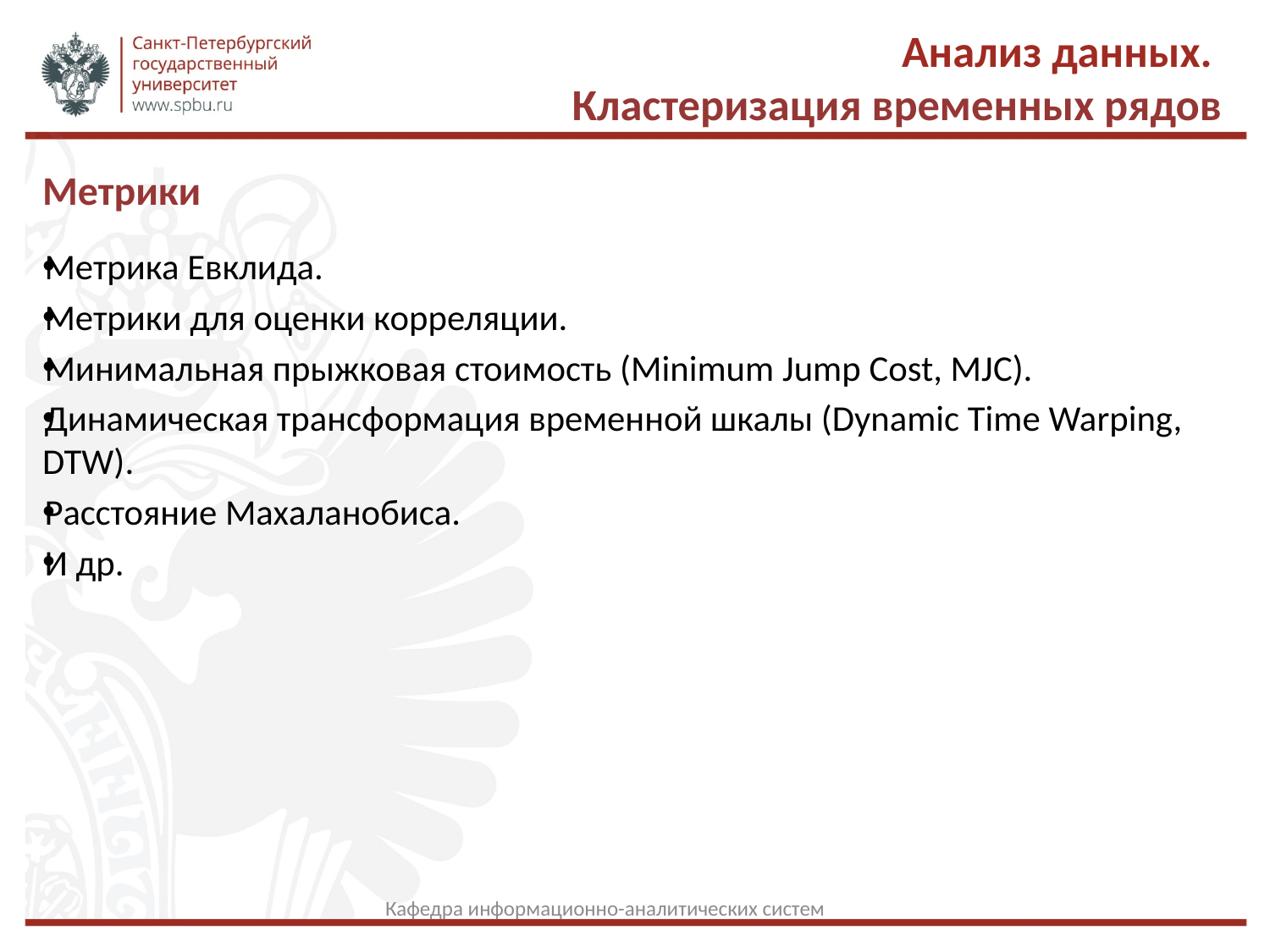

Анализ данных.
Кластеризация временных рядов
Метрики

Метрика Евклида.
Метрики для оценки корреляции.
Минимальная прыжковая стоимость (Minimum Jump Cost, MJC).
Динамическая трансформация временной шкалы (Dynamic Time Warping, DTW).
Расстояние Махаланобиса.
И др.

Кафедра информационно-аналитических систем